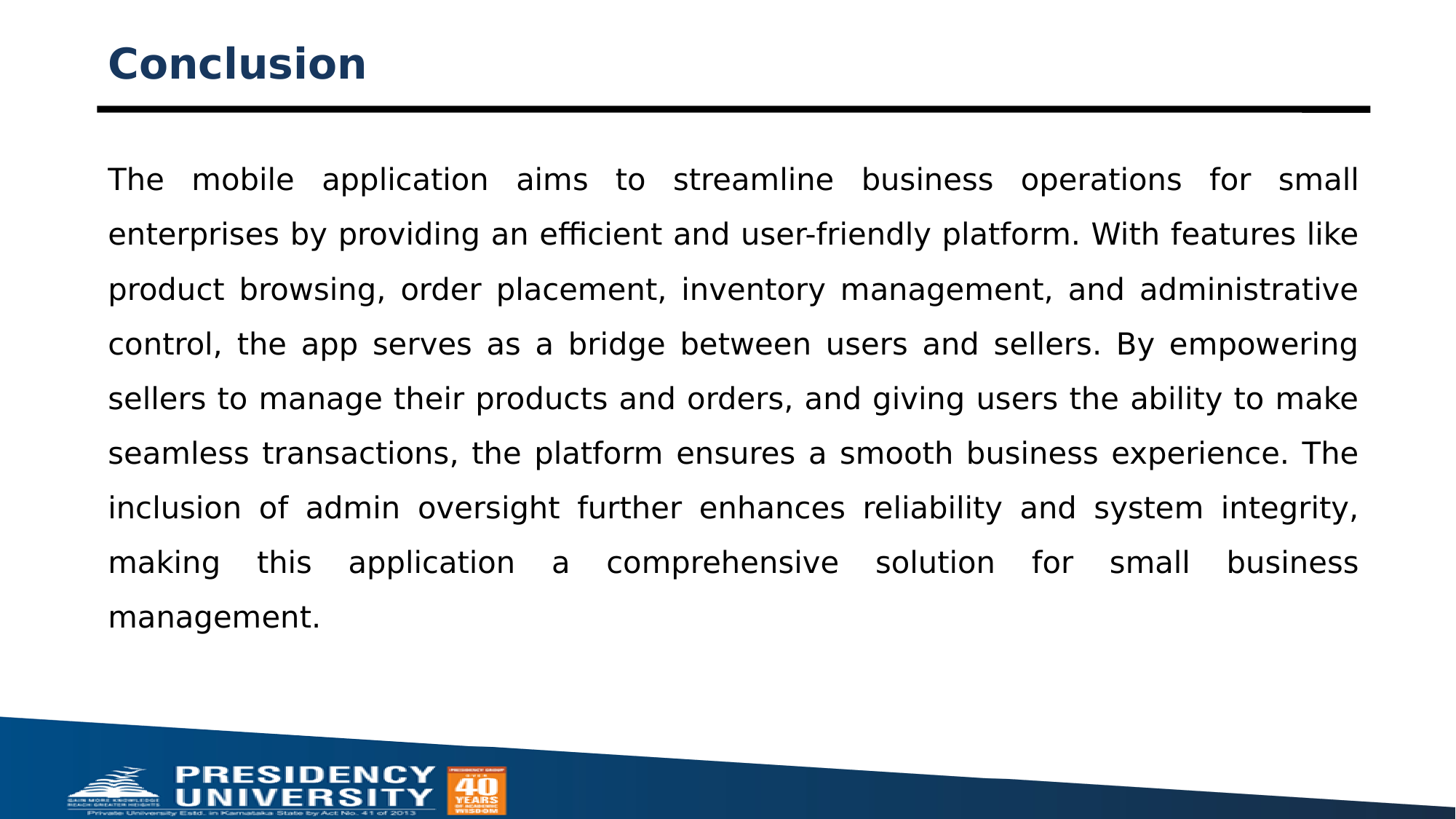

# Conclusion
The mobile application aims to streamline business operations for small enterprises by providing an efficient and user-friendly platform. With features like product browsing, order placement, inventory management, and administrative control, the app serves as a bridge between users and sellers. By empowering sellers to manage their products and orders, and giving users the ability to make seamless transactions, the platform ensures a smooth business experience. The inclusion of admin oversight further enhances reliability and system integrity, making this application a comprehensive solution for small business management.